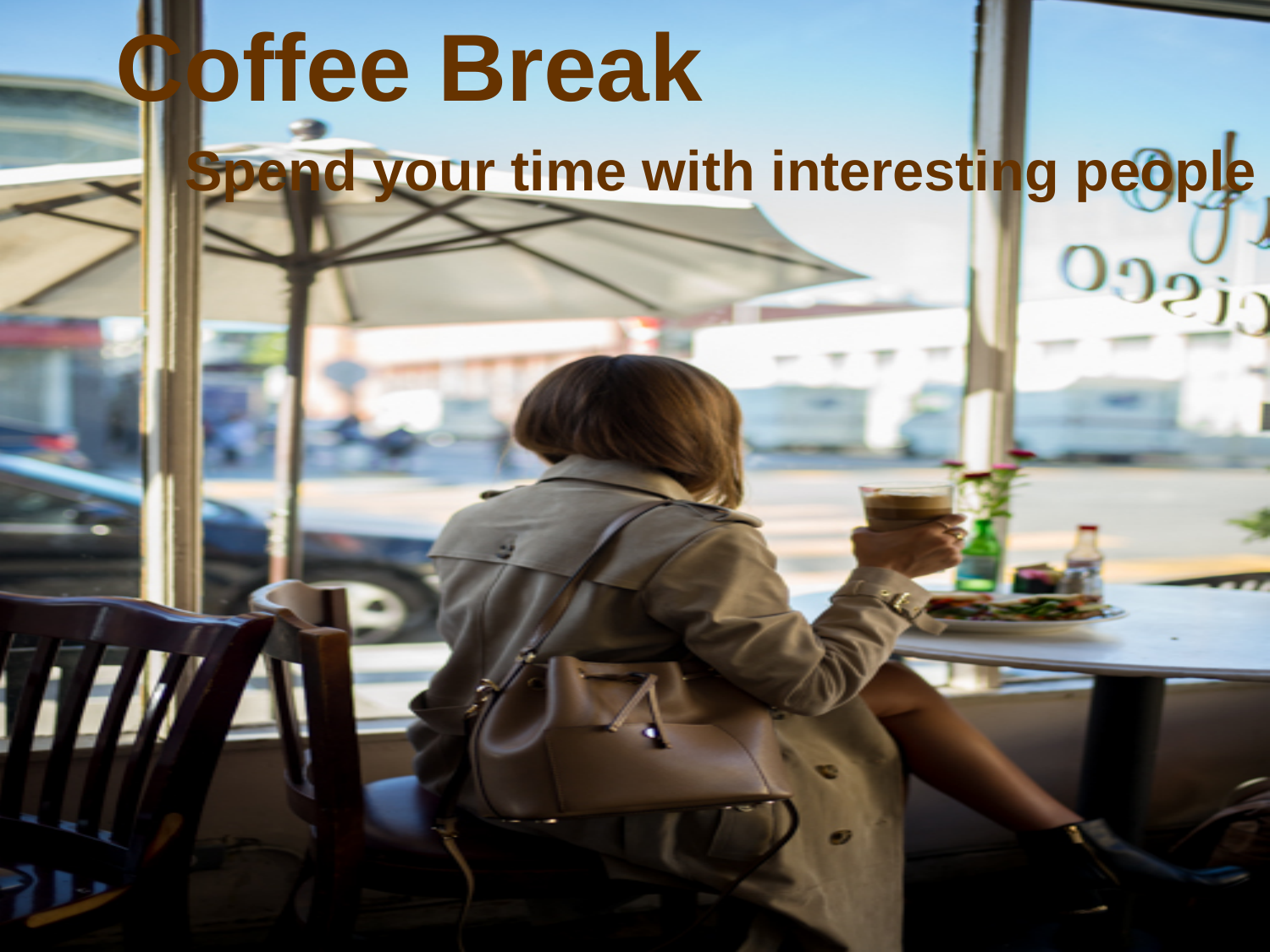

Coffee Break
Spend your time with interesting people